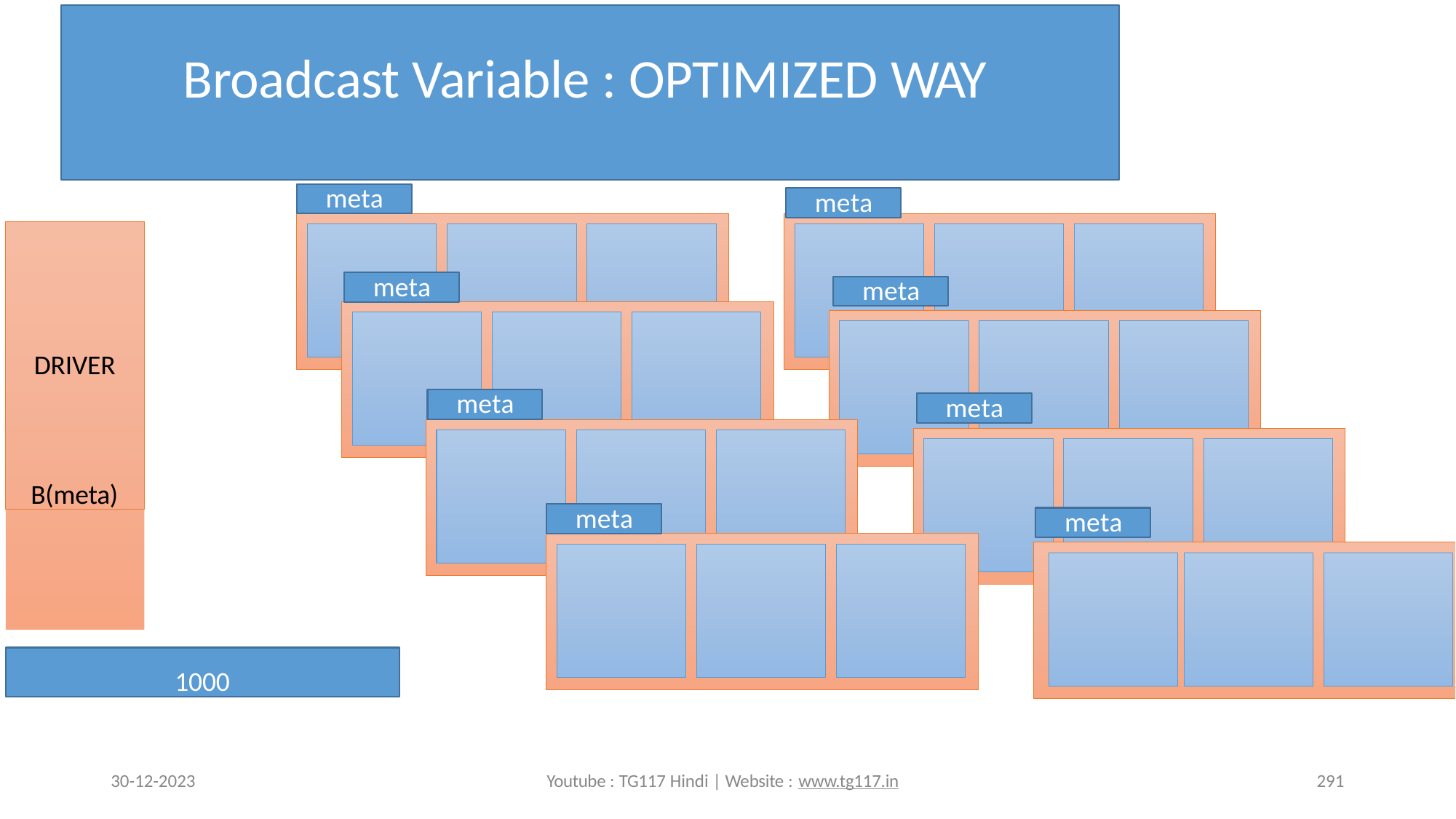

# Broadcast Variable : OPTIMIZED WAY
meta
meta

DRIVER

B(meta)

meta
meta

meta
meta

meta
meta

1000

30-12-2023
Youtube : TG117 Hindi | Website : www.tg117.in
291